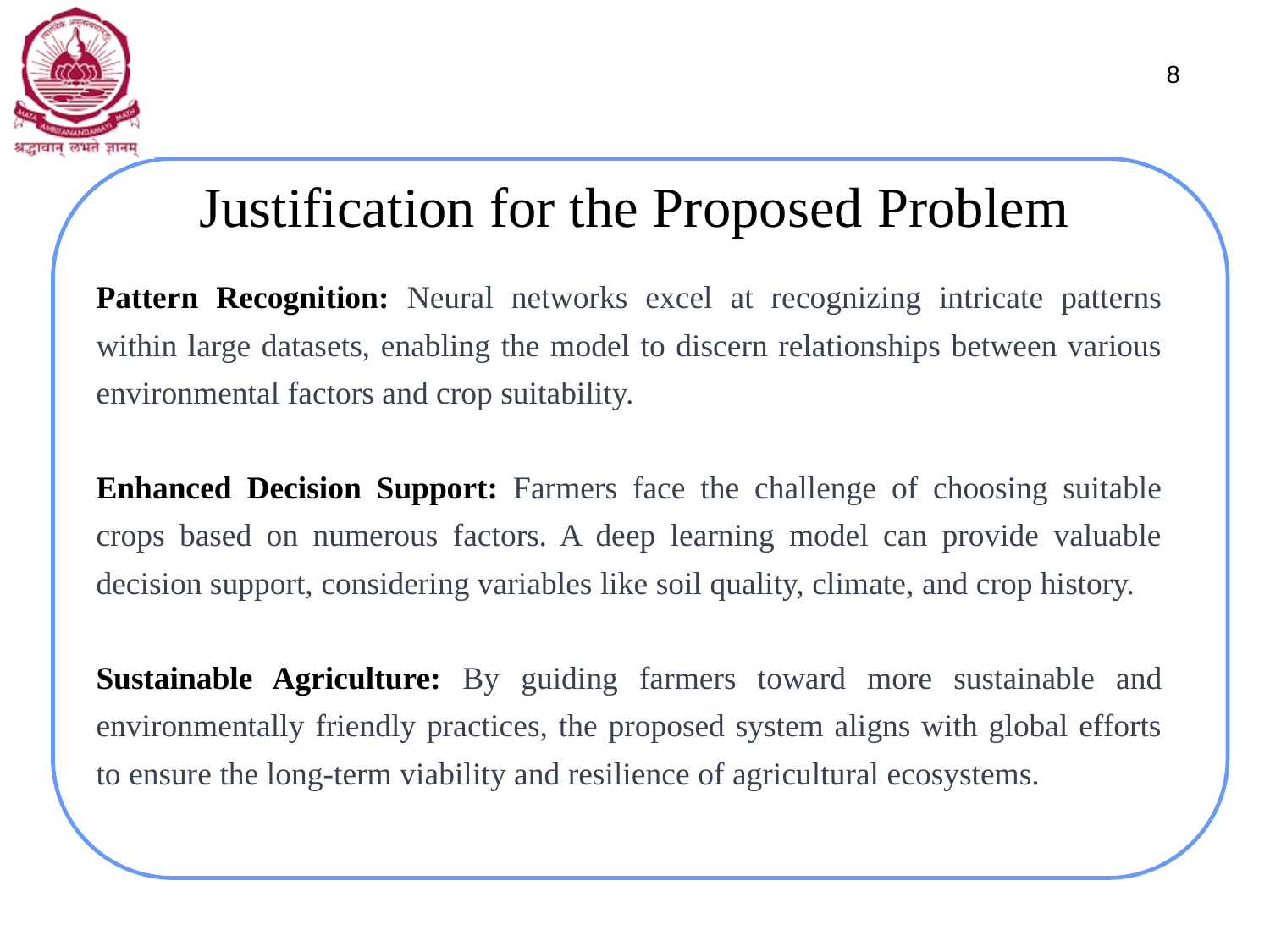

8
# Justification for the Proposed Problem
Pattern Recognition: Neural networks excel at recognizing intricate patterns within large datasets, enabling the model to discern relationships between various environmental factors and crop suitability.

Enhanced Decision Support: Farmers face the challenge of choosing suitable crops based on numerous factors. A deep learning model can provide valuable decision support, considering variables like soil quality, climate, and crop history.

Sustainable Agriculture: By guiding farmers toward more sustainable and environmentally friendly practices, the proposed system aligns with global efforts to ensure the long-term viability and resilience of agricultural ecosystems.